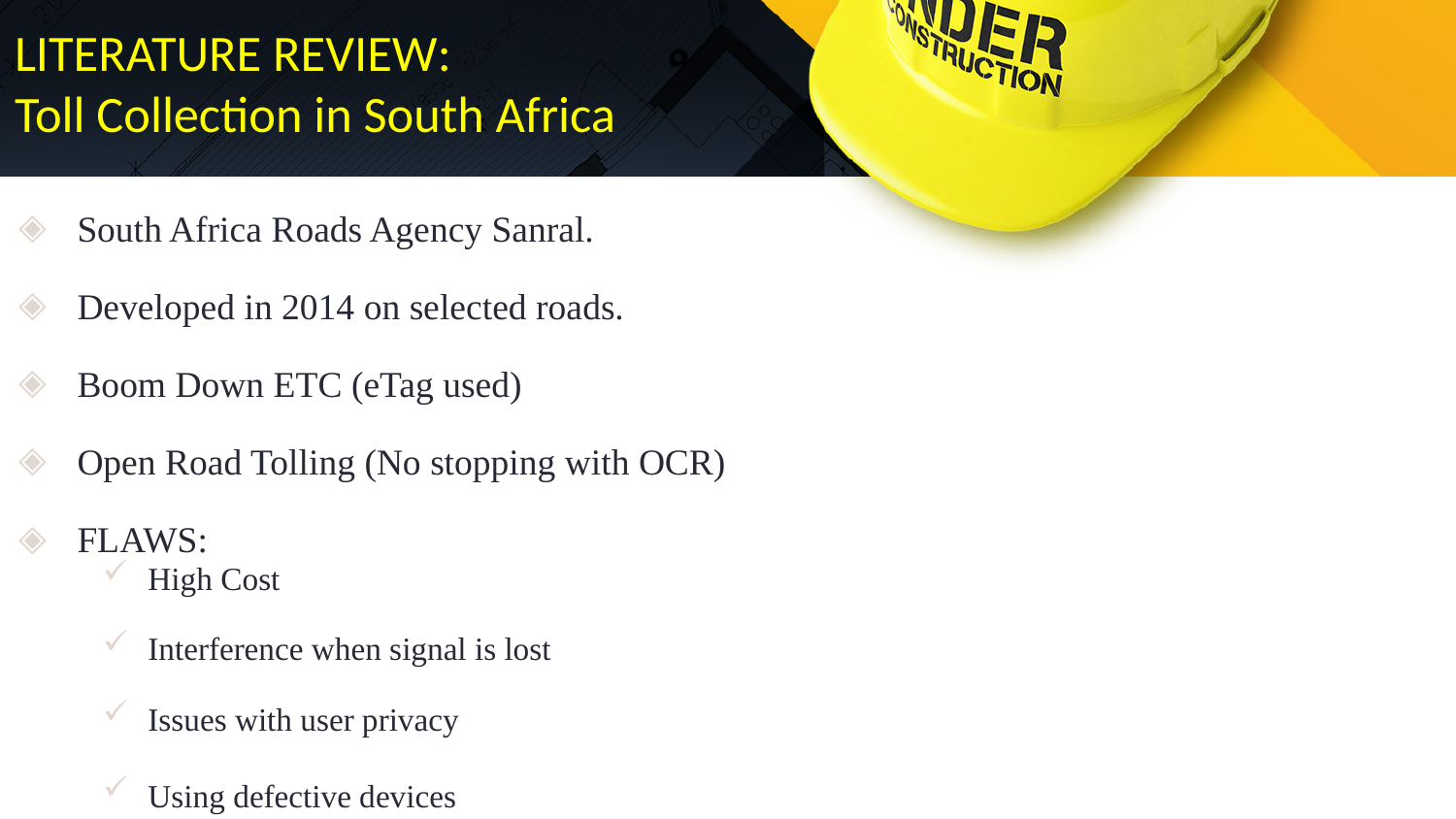

# LITERATURE REVIEW: Toll Collection in South Africa
South Africa Roads Agency Sanral.
Developed in 2014 on selected roads.
Boom Down ETC (eTag used)
Open Road Tolling (No stopping with OCR)
FLAWS:

High Cost
Interference when signal is lost
Issues with user privacy
Using defective devices